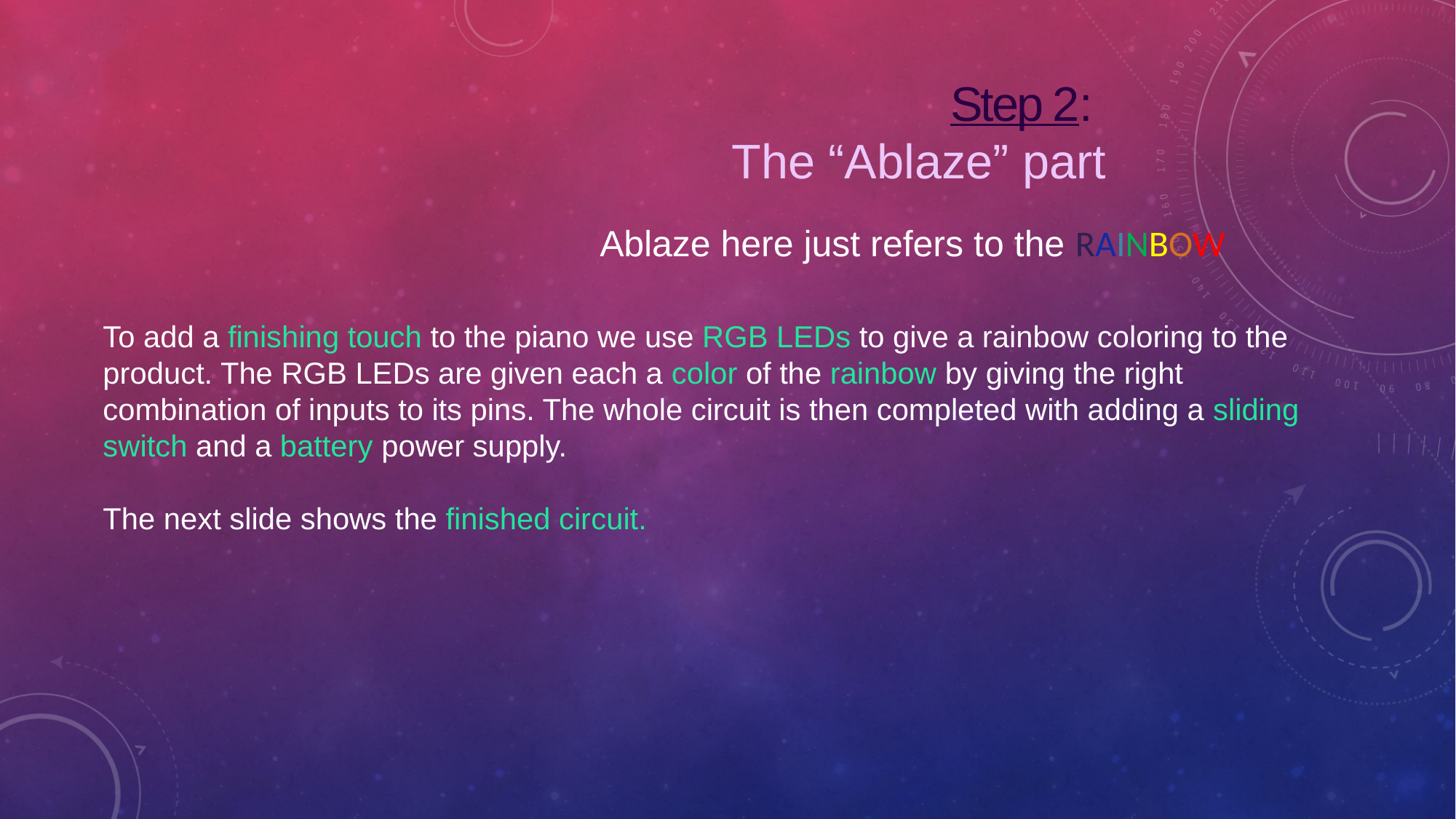

Step 2:
The “Ablaze” part
Ablaze here just refers to the RAINBOW
To add a finishing touch to the piano we use RGB LEDs to give a rainbow coloring to the product. The RGB LEDs are given each a color of the rainbow by giving the right combination of inputs to its pins. The whole circuit is then completed with adding a sliding switch and a battery power supply.

The next slide shows the finished circuit.